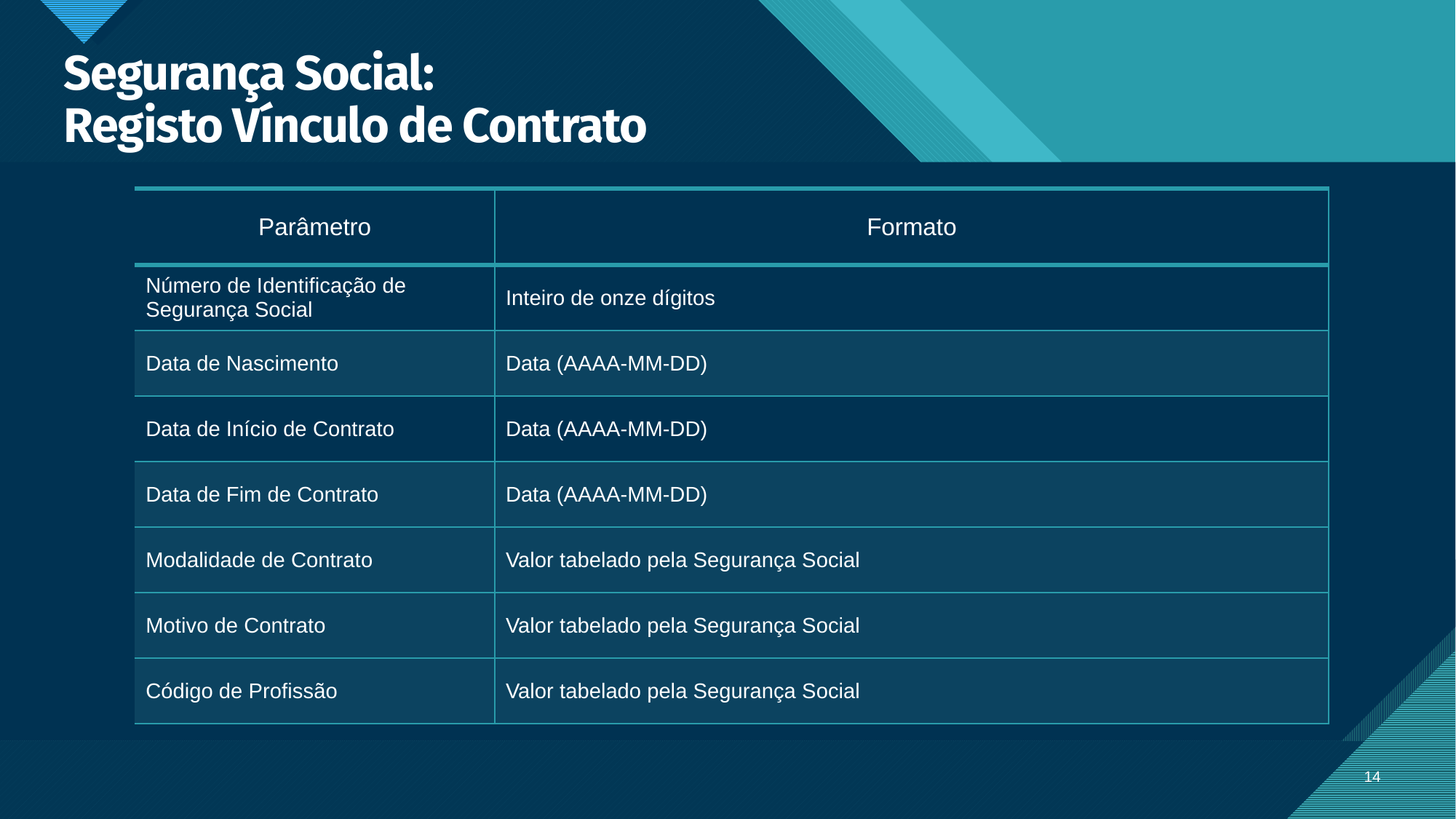

# Segurança Social: Registo Vínculo de Contrato
| Parâmetro | Formato |
| --- | --- |
| Número de Identificação de Segurança Social | Inteiro de onze dígitos |
| Data de Nascimento | Data (AAAA-MM-DD) |
| Data de Início de Contrato | Data (AAAA-MM-DD) |
| Data de Fim de Contrato | Data (AAAA-MM-DD) |
| Modalidade de Contrato | Valor tabelado pela Segurança Social |
| Motivo de Contrato | Valor tabelado pela Segurança Social |
| Código de Profissão | Valor tabelado pela Segurança Social |
14